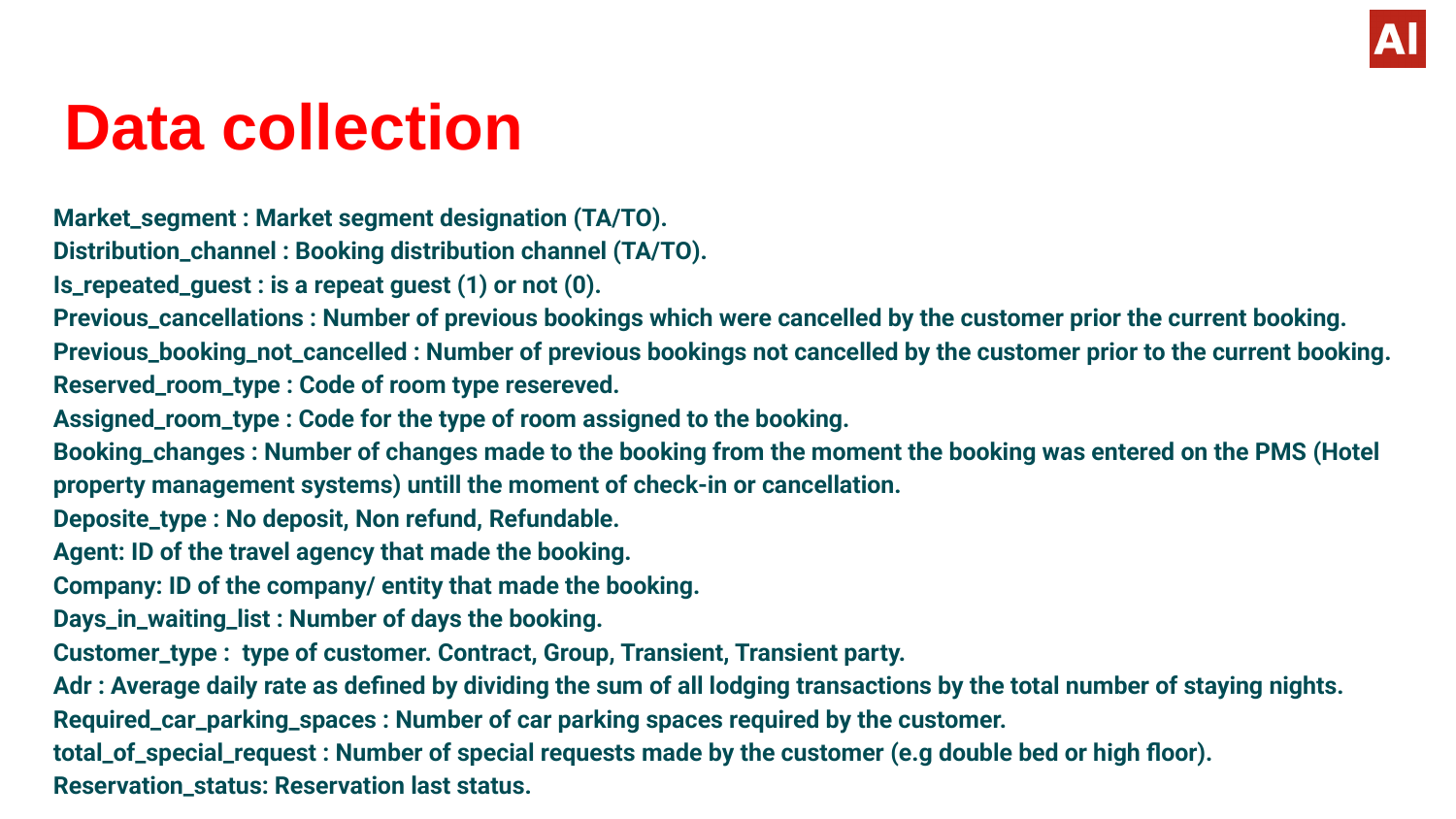

# Data collection
Market_segment : Market segment designation (TA/TO).
Distribution_channel : Booking distribution channel (TA/TO).
Is_repeated_guest : is a repeat guest (1) or not (0).
Previous_cancellations : Number of previous bookings which were cancelled by the customer prior the current booking.
Previous_booking_not_cancelled : Number of previous bookings not cancelled by the customer prior to the current booking.
Reserved_room_type : Code of room type resereved.
Assigned_room_type : Code for the type of room assigned to the booking.
Booking_changes : Number of changes made to the booking from the moment the booking was entered on the PMS (Hotel property management systems) untill the moment of check-in or cancellation.
Deposite_type : No deposit, Non refund, Refundable.
Agent: ID of the travel agency that made the booking.
Company: ID of the company/ entity that made the booking.
Days_in_waiting_list : Number of days the booking.
Customer_type :  type of customer. Contract, Group, Transient, Transient party.
Adr : Average daily rate as defined by dividing the sum of all lodging transactions by the total number of staying nights.
Required_car_parking_spaces : Number of car parking spaces required by the customer.
total_of_special_request : Number of special requests made by the customer (e.g double bed or high floor).
Reservation_status: Reservation last status.